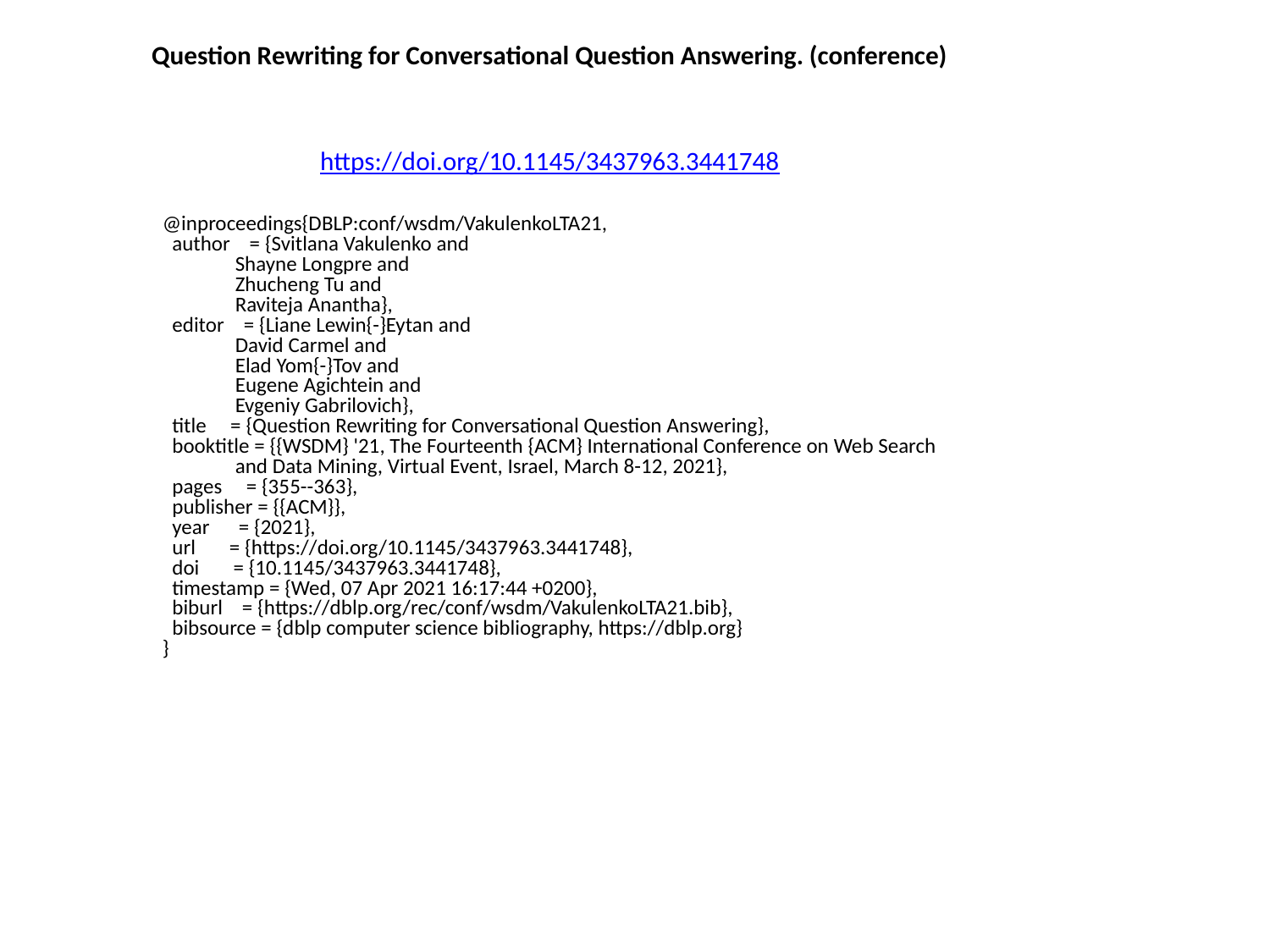

Question Rewriting for Conversational Question Answering. (conference)

https://doi.org/10.1145/3437963.3441748

@inproceedings{DBLP:conf/wsdm/VakulenkoLTA21,
  author    = {Svitlana Vakulenko and
               Shayne Longpre and
               Zhucheng Tu and
               Raviteja Anantha},
  editor    = {Liane Lewin{-}Eytan and
               David Carmel and
               Elad Yom{-}Tov and
               Eugene Agichtein and
               Evgeniy Gabrilovich},
  title     = {Question Rewriting for Conversational Question Answering},
  booktitle = {{WSDM} '21, The Fourteenth {ACM} International Conference on Web Search
               and Data Mining, Virtual Event, Israel, March 8-12, 2021},
  pages     = {355--363},
  publisher = {{ACM}},
  year      = {2021},
  url       = {https://doi.org/10.1145/3437963.3441748},
  doi       = {10.1145/3437963.3441748},
  timestamp = {Wed, 07 Apr 2021 16:17:44 +0200},
  biburl    = {https://dblp.org/rec/conf/wsdm/VakulenkoLTA21.bib},
  bibsource = {dblp computer science bibliography, https://dblp.org}
}